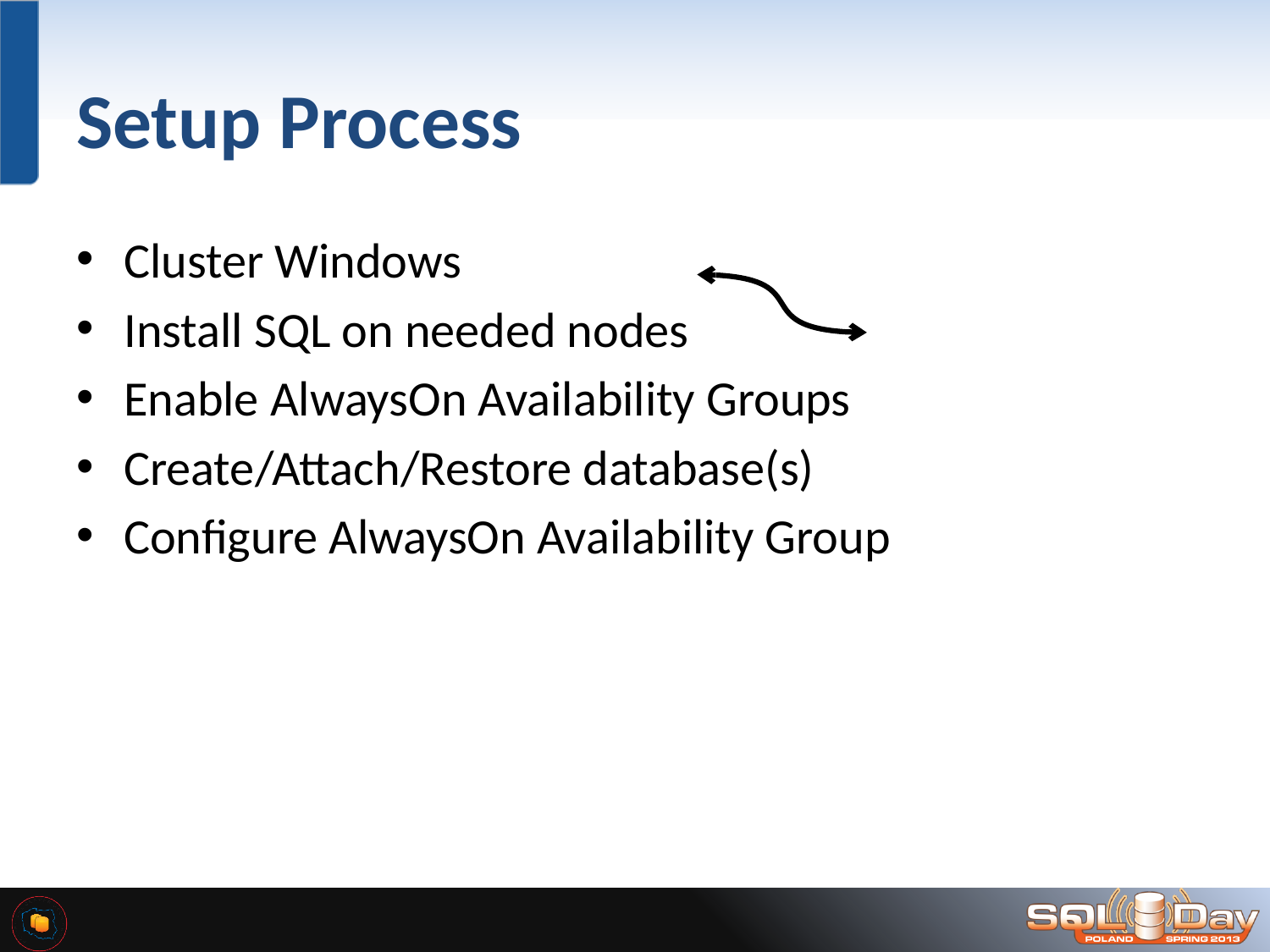

# Setup Process
Cluster Windows
Install SQL on needed nodes
Enable AlwaysOn Availability Groups
Create/Attach/Restore database(s)
Configure AlwaysOn Availability Group